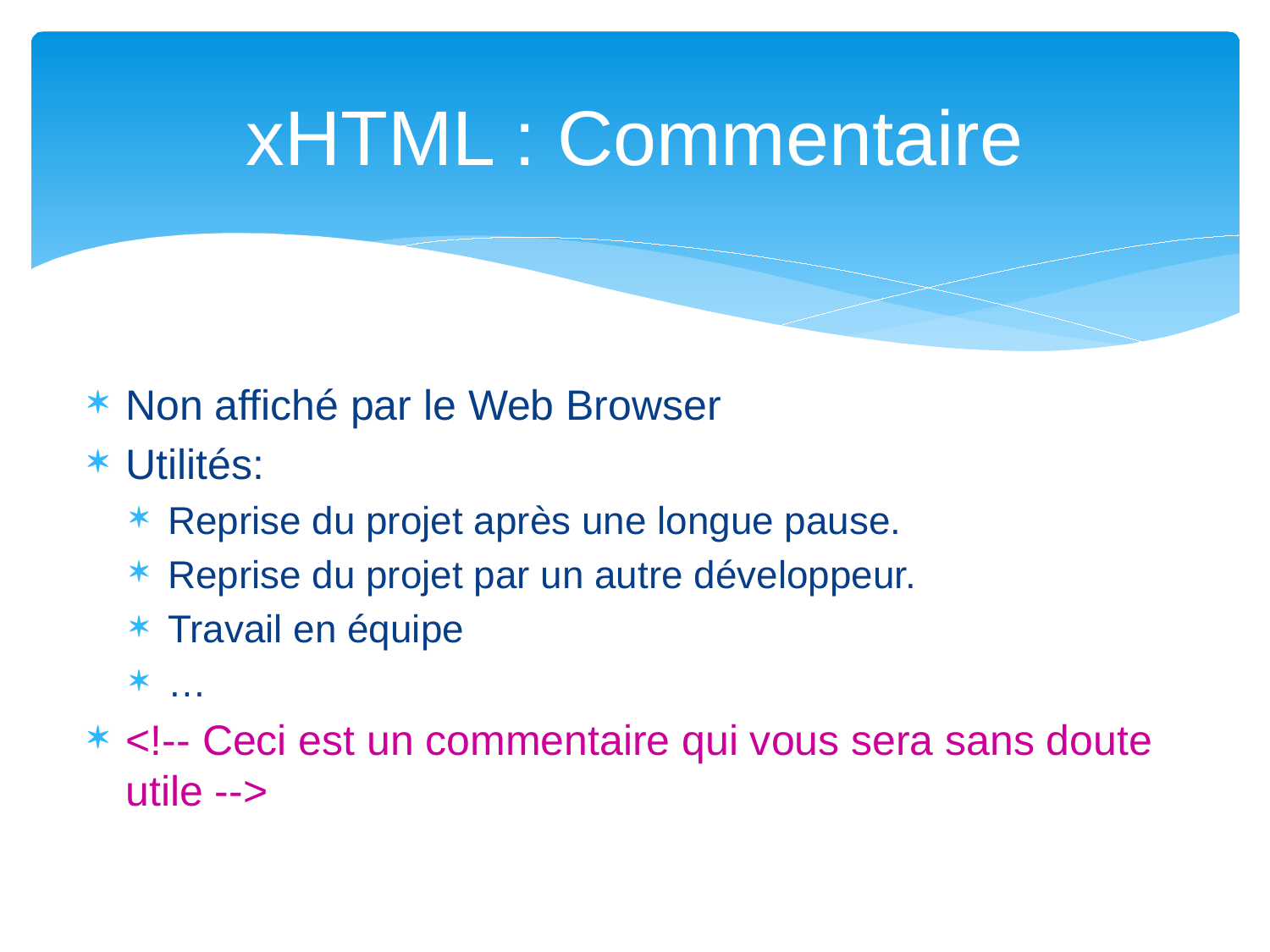

# xHTML : Commentaire
Non affiché par le Web Browser
Utilités:
Reprise du projet après une longue pause.
Reprise du projet par un autre développeur.
Travail en équipe
…
<!-- Ceci est un commentaire qui vous sera sans doute utile -->